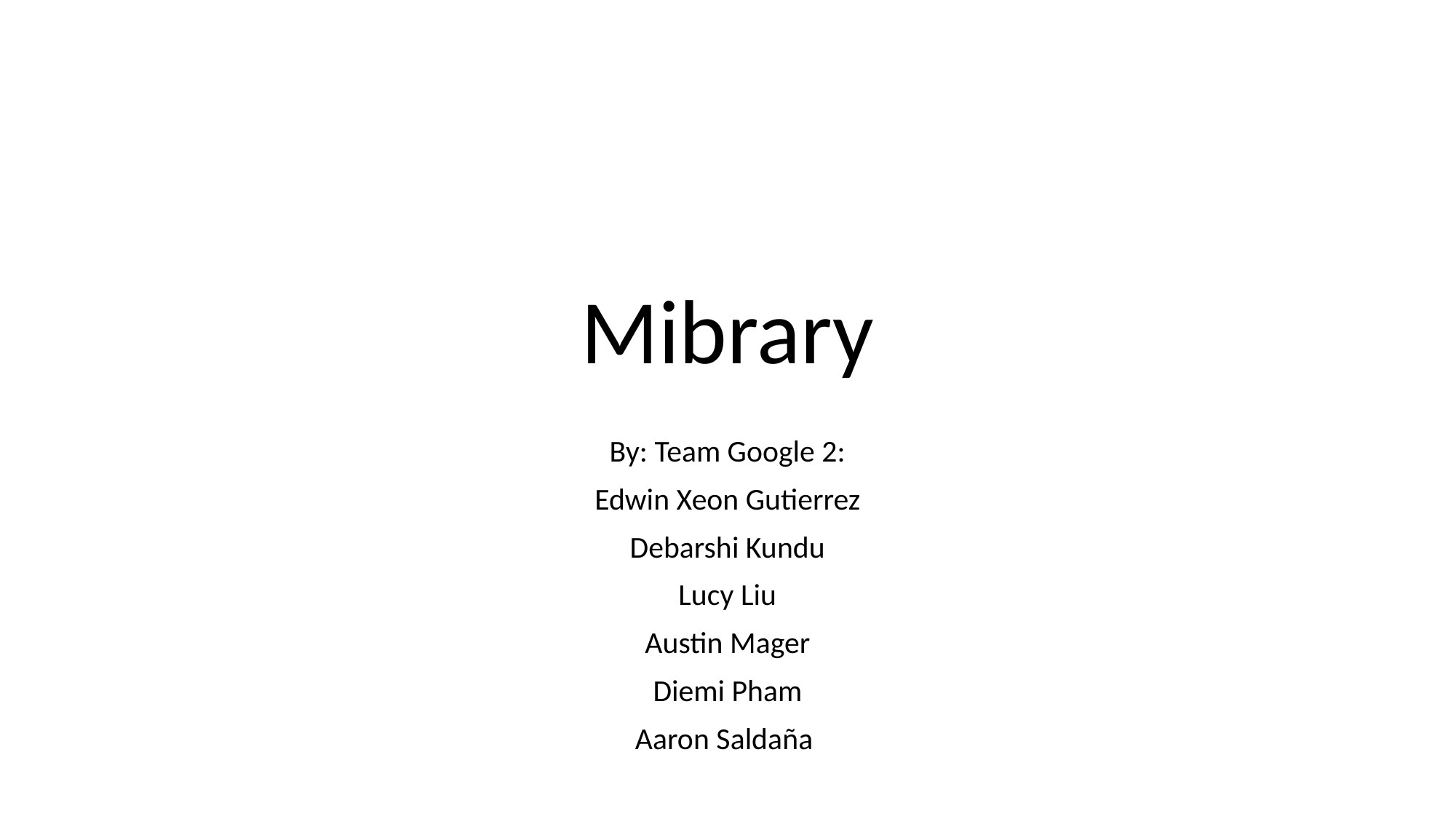

# Mibrary
By: Team Google 2:
Edwin Xeon Gutierrez
Debarshi Kundu
Lucy Liu
Austin Mager
Diemi Pham
Aaron Saldaña